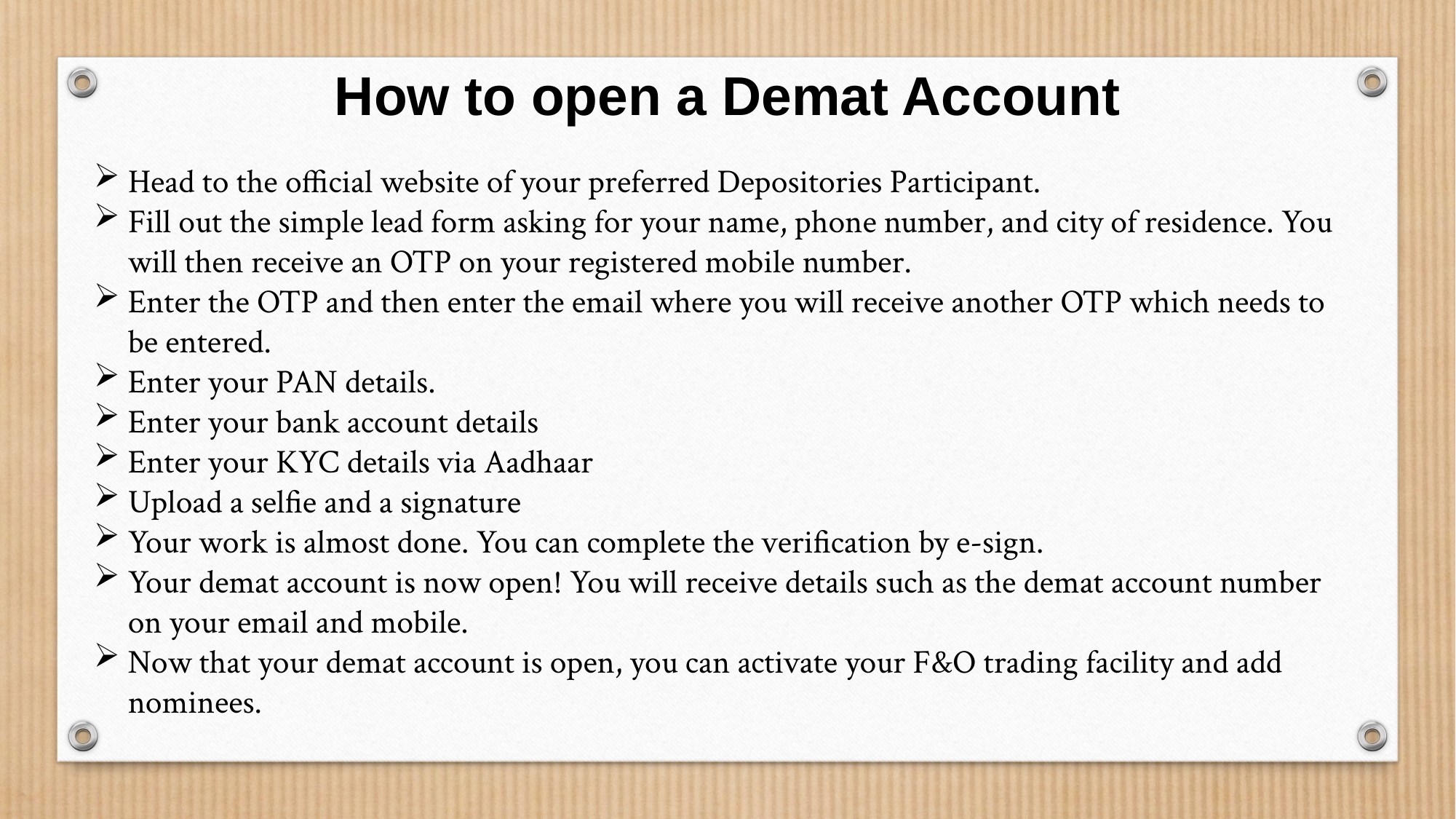

How to open a Demat Account

Head to the official website of your preferred Depositories Participant.
Fill out the simple lead form asking for your name, phone number, and city of residence. You will then receive an OTP on your registered mobile number.
Enter the OTP and then enter the email where you will receive another OTP which needs to be entered.
Enter your PAN details.
Enter your bank account details
Enter your KYC details via Aadhaar
Upload a selfie and a signature
Your work is almost done. You can complete the verification by e-sign.
Your demat account is now open! You will receive details such as the demat account number on your email and mobile.
Now that your demat account is open, you can activate your F&O trading facility and add nominees.